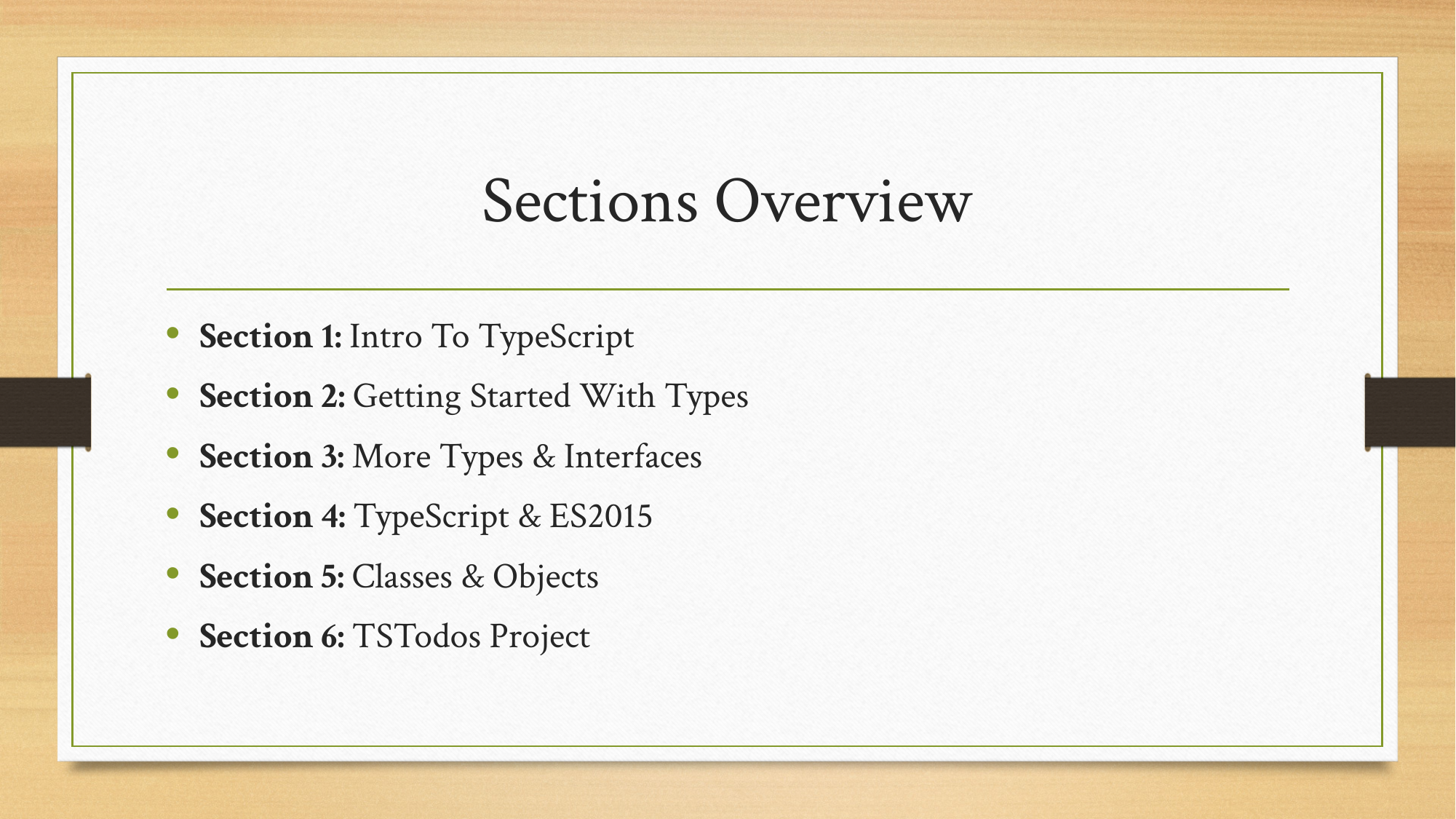

# Sections Overview
Section 1: Intro To TypeScript
Section 2: Getting Started With Types
Section 3: More Types & Interfaces
Section 4: TypeScript & ES2015
Section 5: Classes & Objects
Section 6: TSTodos Project